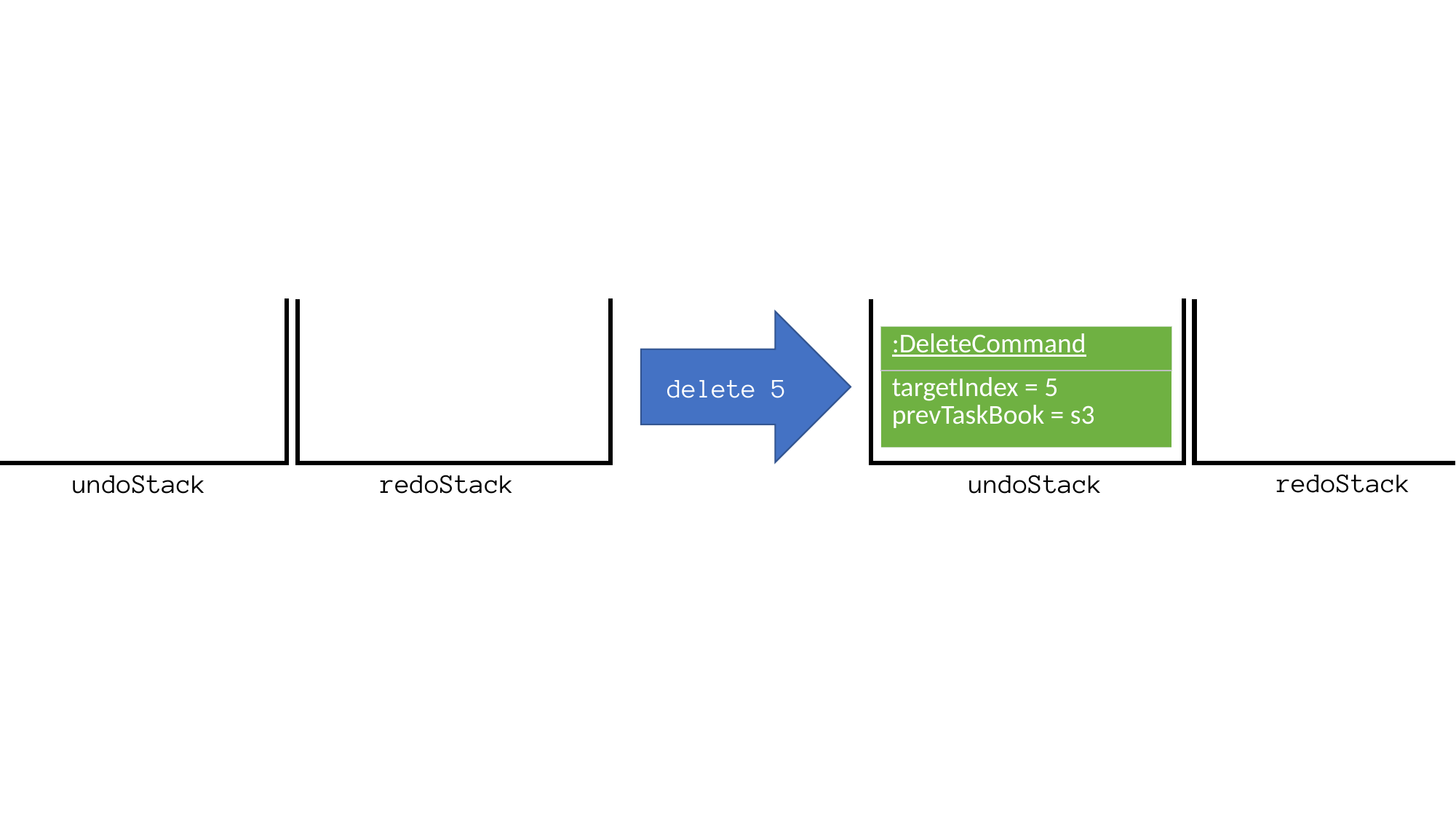

delete 5
| :DeleteCommand |
| --- |
| targetIndex = 5 prevTaskBook = s3 |
redoStack
redoStack
undoStack
undoStack